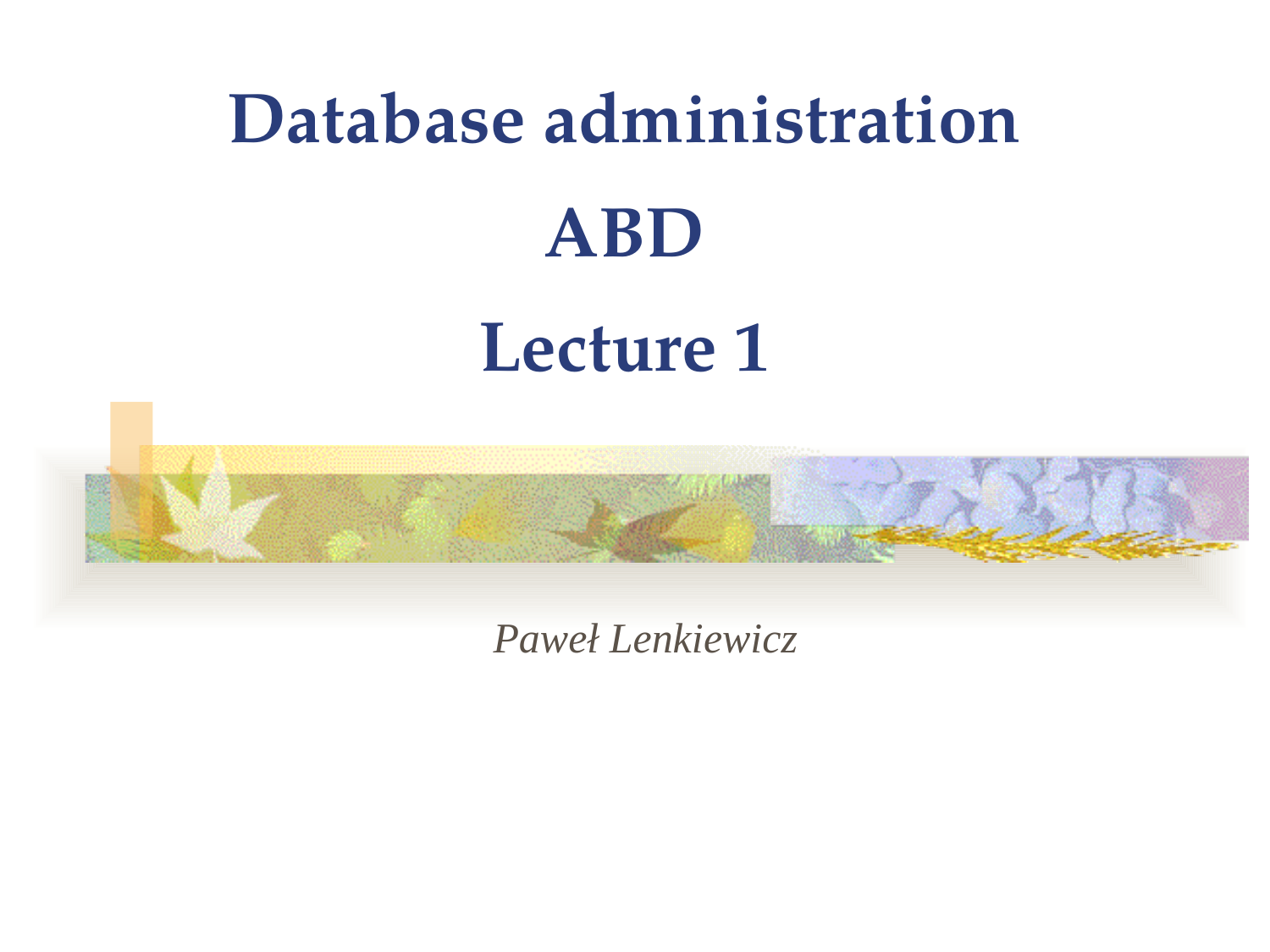

# Database administration ABD Lecture 1
Paweł Lenkiewicz